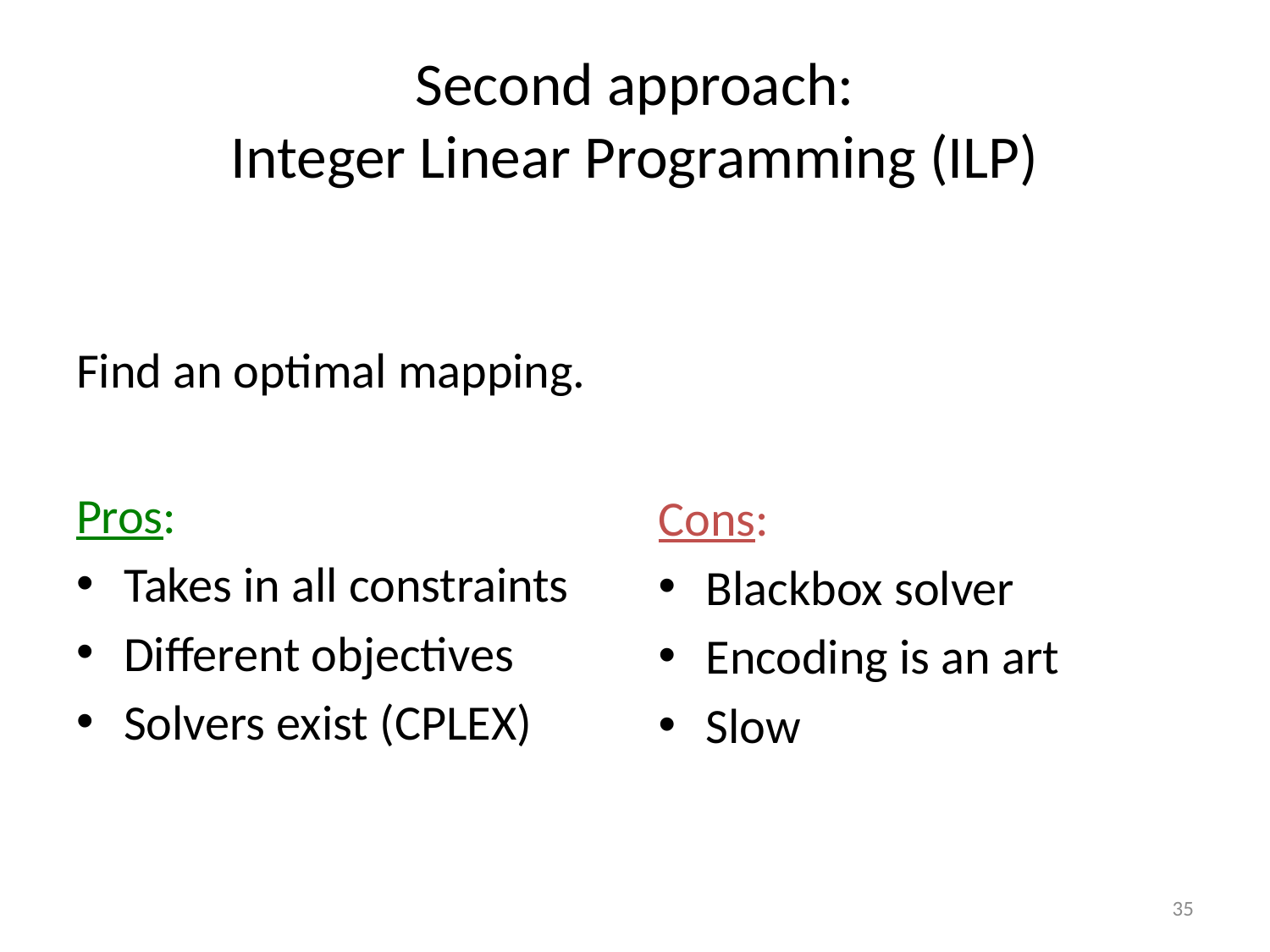

# Second approach: Integer Linear Programming (ILP)
Find an optimal mapping.
Pros:
Takes in all constraints
Different objectives
Solvers exist (CPLEX)
Cons:
Blackbox solver
Encoding is an art
Slow
35